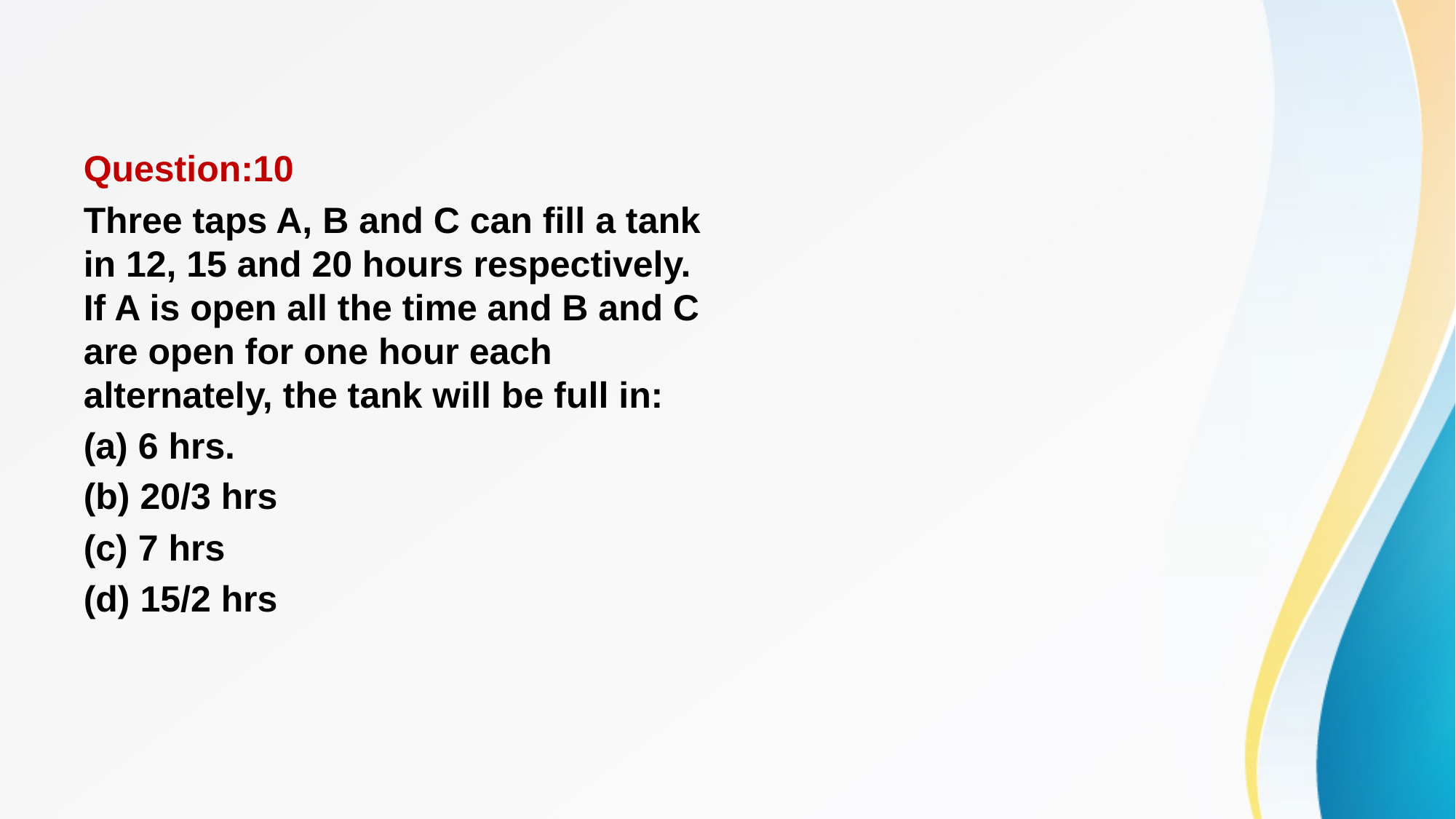

#
Question:10
Three taps A, B and C can fill a tank in 12, 15 and 20 hours respectively. If A is open all the time and B and C are open for one hour each alternately, the tank will be full in:
(a) 6 hrs.
(b) 20/3 hrs
(c) 7 hrs
(d) 15/2 hrs